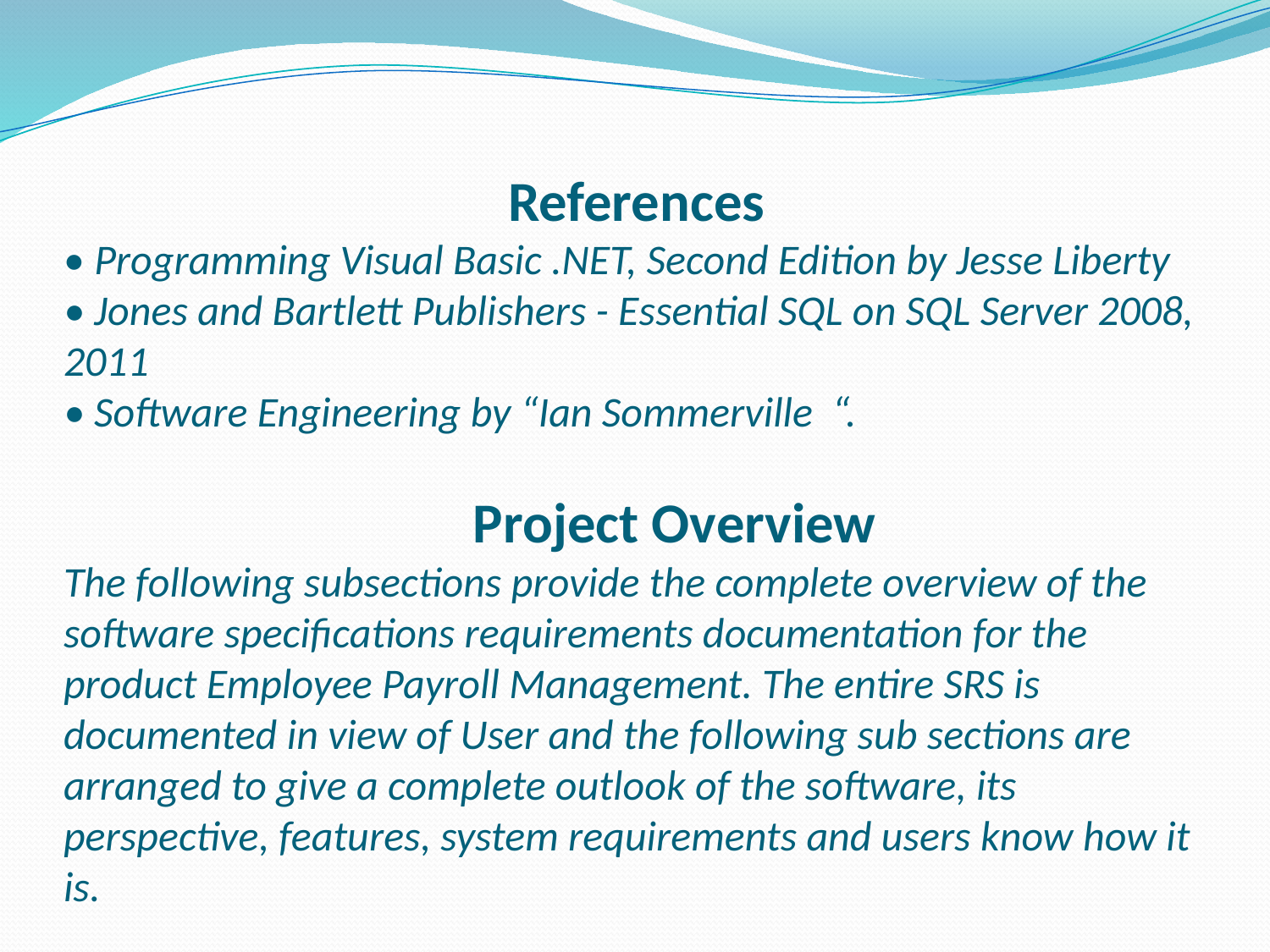

# References • Programming Visual Basic .NET, Second Edition by Jesse Liberty • Jones and Bartlett Publishers - Essential SQL on SQL Server 2008, 2011 • Software Engineering by “Ian Sommerville  “. Project Overview The following subsections provide the complete overview of the software specifications requirements documentation for the product Employee Payroll Management. The entire SRS is documented in view of User and the following sub sections are arranged to give a complete outlook of the software, its perspective, features, system requirements and users know how it is.